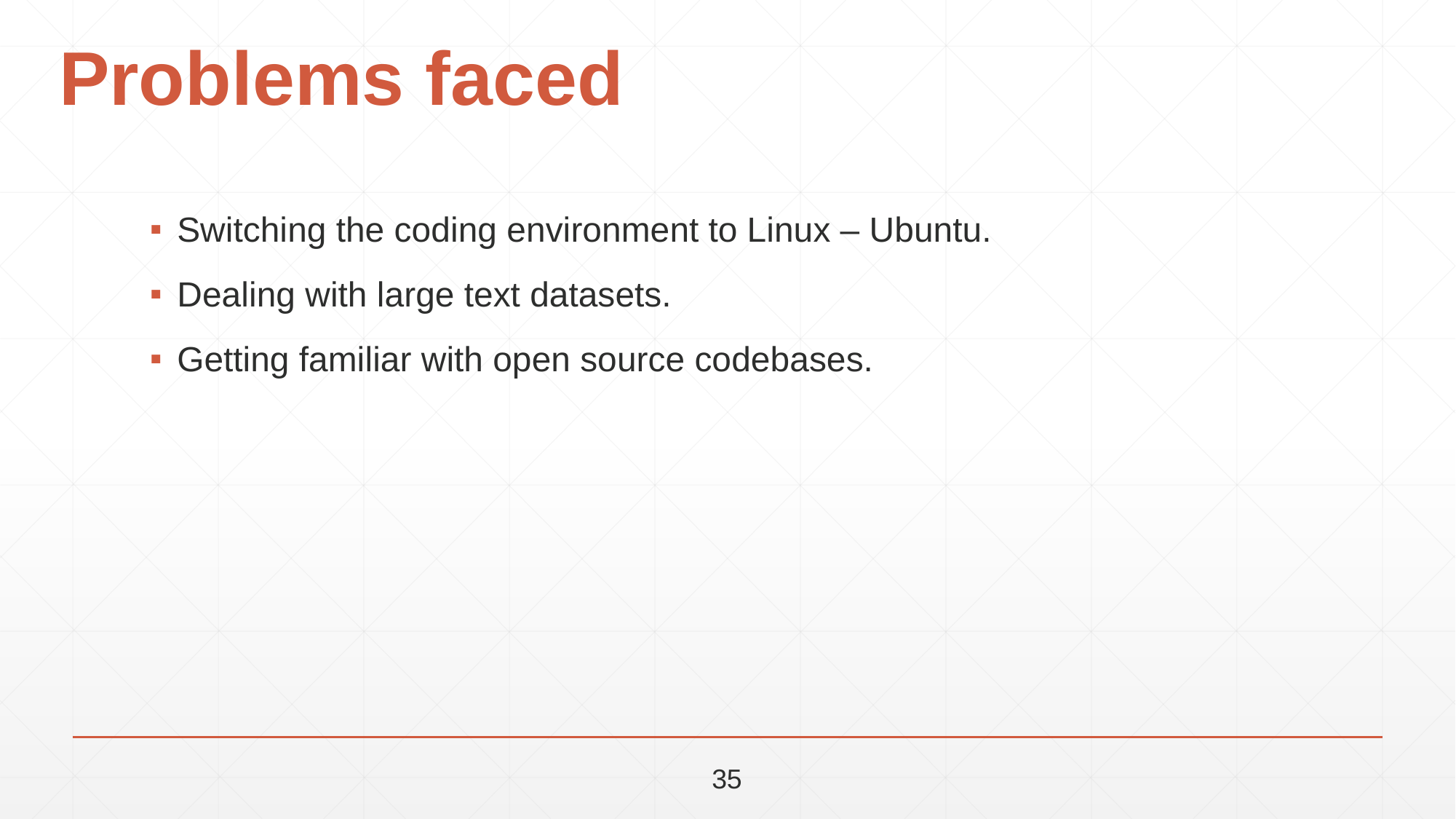

Problems faced
Switching the coding environment to Linux – Ubuntu.
Dealing with large text datasets.
Getting familiar with open source codebases.
35